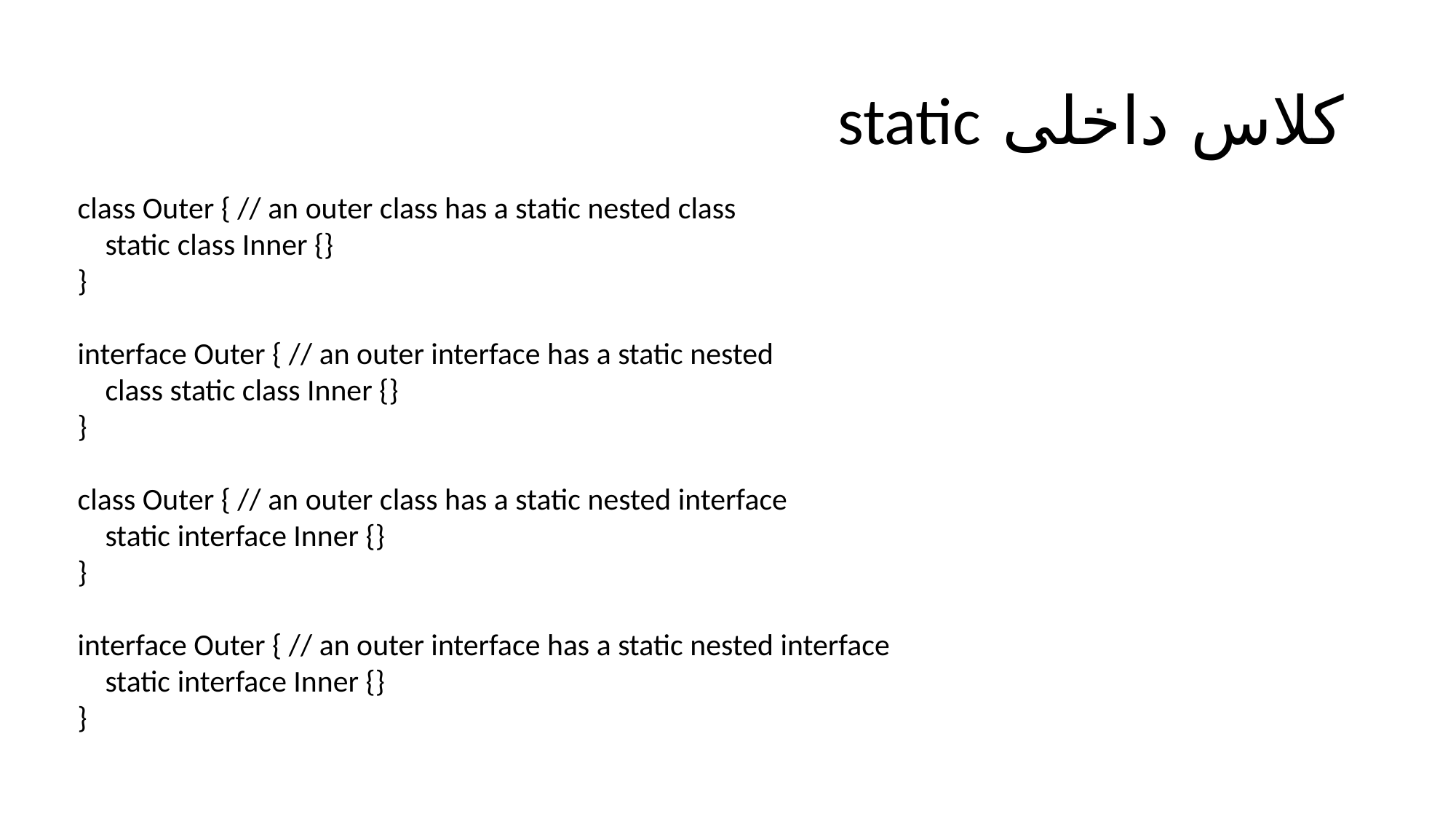

# کلاس داخلی static
class Outer { // an outer class has a static nested class
    static class Inner {}
}

interface Outer { // an outer interface has a static nested
    class static class Inner {}
}

class Outer { // an outer class has a static nested interface
    static interface Inner {}
}

interface Outer { // an outer interface has a static nested interface
    static interface Inner {}
}